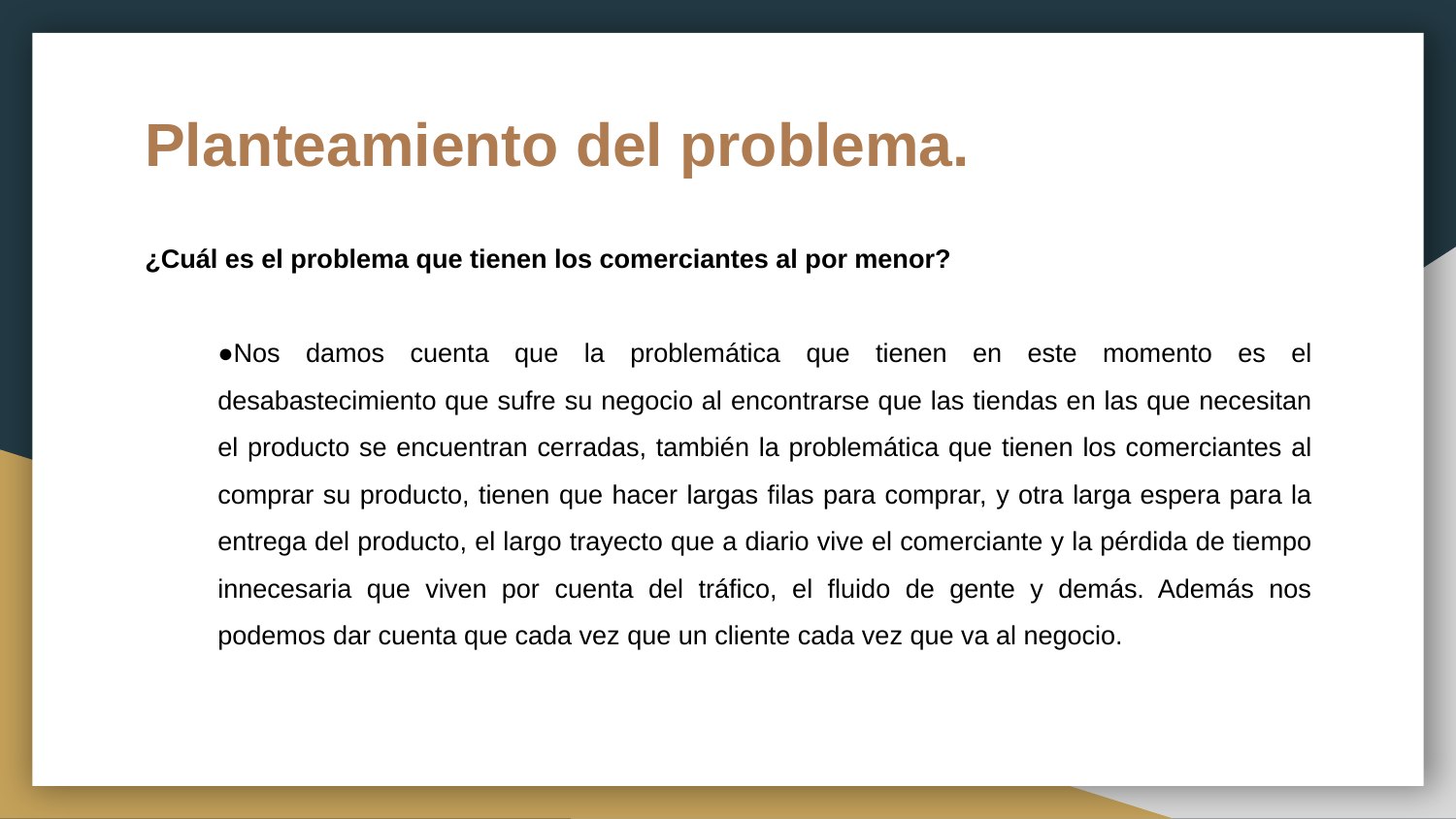

# Planteamiento del problema.
¿Cuál es el problema que tienen los comerciantes al por menor?

●Nos damos cuenta que la problemática que tienen en este momento es el desabastecimiento que sufre su negocio al encontrarse que las tiendas en las que necesitan el producto se encuentran cerradas, también la problemática que tienen los comerciantes al comprar su producto, tienen que hacer largas filas para comprar, y otra larga espera para la entrega del producto, el largo trayecto que a diario vive el comerciante y la pérdida de tiempo innecesaria que viven por cuenta del tráfico, el fluido de gente y demás. Además nos podemos dar cuenta que cada vez que un cliente cada vez que va al negocio.